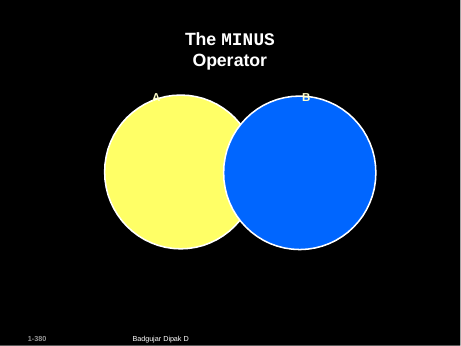

The MINUS Operator

A	B

Badgujar Dipak D
1-380